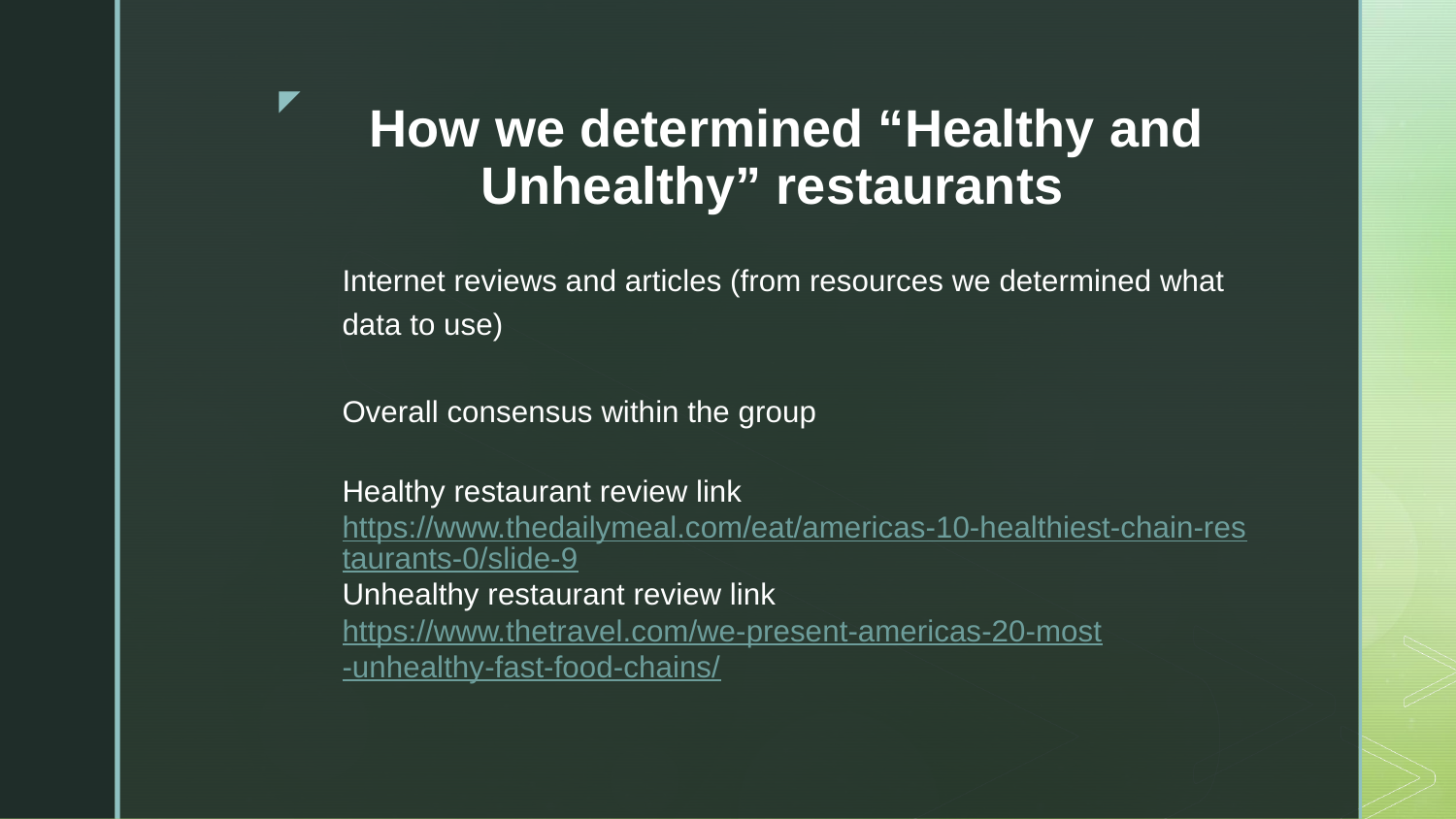

# How we determined “Healthy and Unhealthy” restaurants
Internet reviews and articles (from resources we determined what data to use)

Overall consensus within the group

Healthy restaurant review link https://www.thedailymeal.com/eat/americas-10-healthiest-chain-restaurants-0/slide-9
Unhealthy restaurant review link https://www.thetravel.com/we-present-americas-20-most-unhealthy-fast-food-chains/